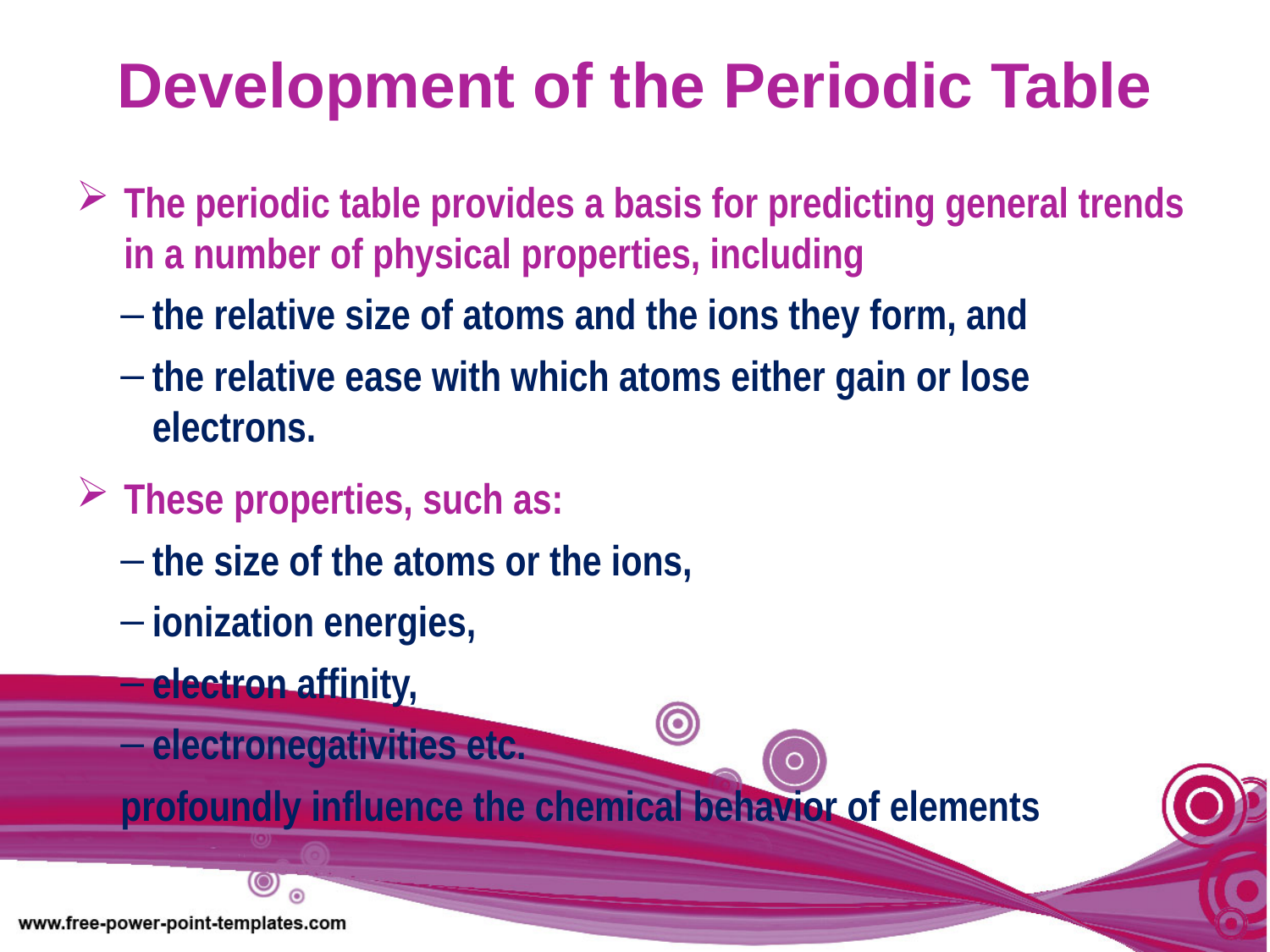

# Development of the Periodic Table
The periodic table provides a basis for predicting general trends in a number of physical properties, including
the relative size of atoms and the ions they form, and
the relative ease with which atoms either gain or lose electrons.
These properties, such as:
the size of the atoms or the ions,
ionization energies,
electron affinity,
electronegativities etc.
profoundly influence the chemical behavior of elements